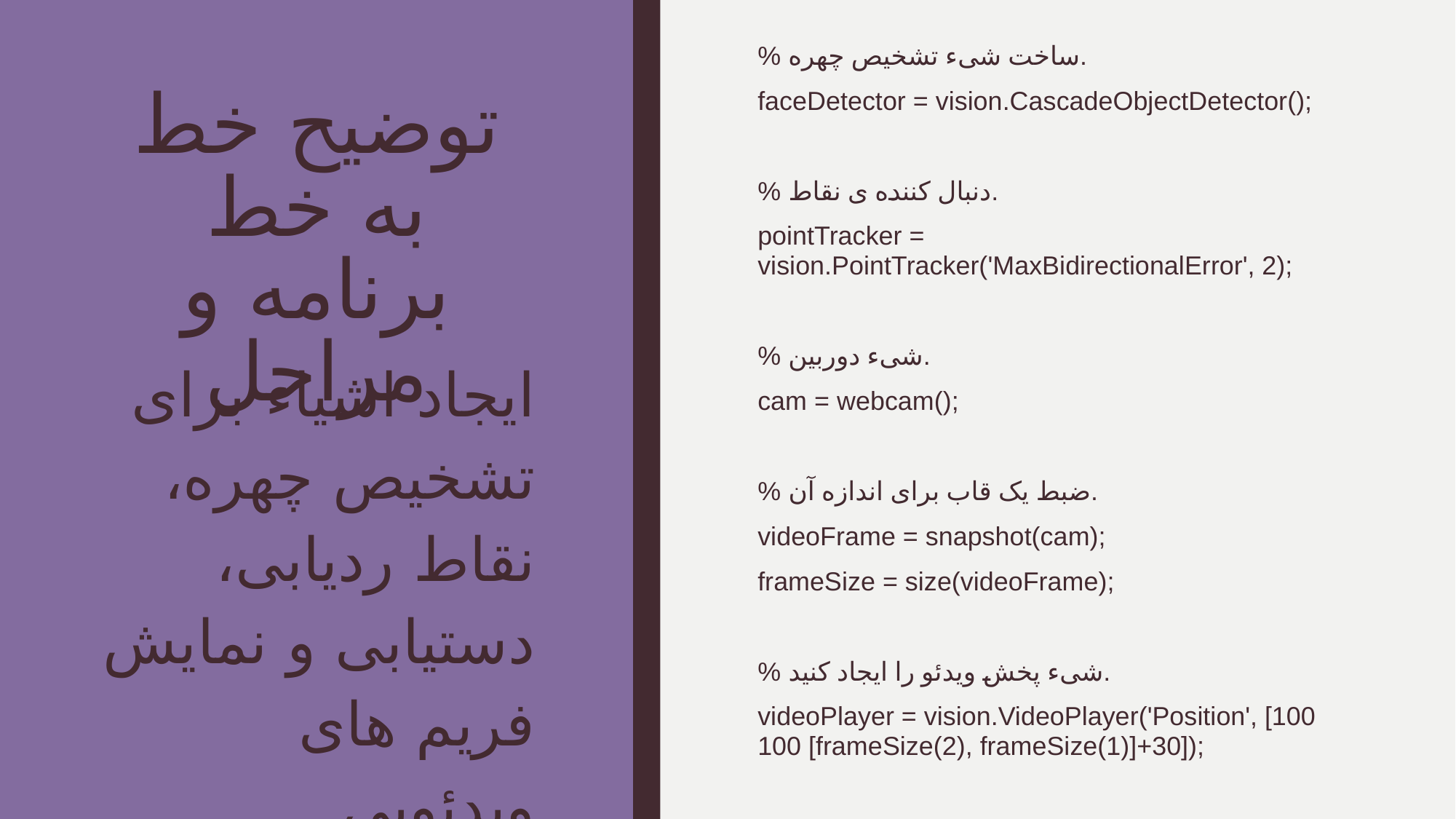

% ساخت شیء تشخیص چهره.
faceDetector = vision.CascadeObjectDetector();

% دنبال کننده ی نقاط.
pointTracker = vision.PointTracker('MaxBidirectionalError', 2);

% شیء دوربین.
cam = webcam();

% ضبط یک قاب برای اندازه آن.
videoFrame = snapshot(cam);
frameSize = size(videoFrame);

% شیء پخش ویدئو را ایجاد کنید.
videoPlayer = vision.VideoPlayer('Position', [100 100 [frameSize(2), frameSize(1)]+30]);

# توضیح خط به خط برنامه و مراحل
ایجاد اشیاء برای تشخیص چهره، نقاط ردیابی، دستیابی و نمایش فریم های ویدئویی